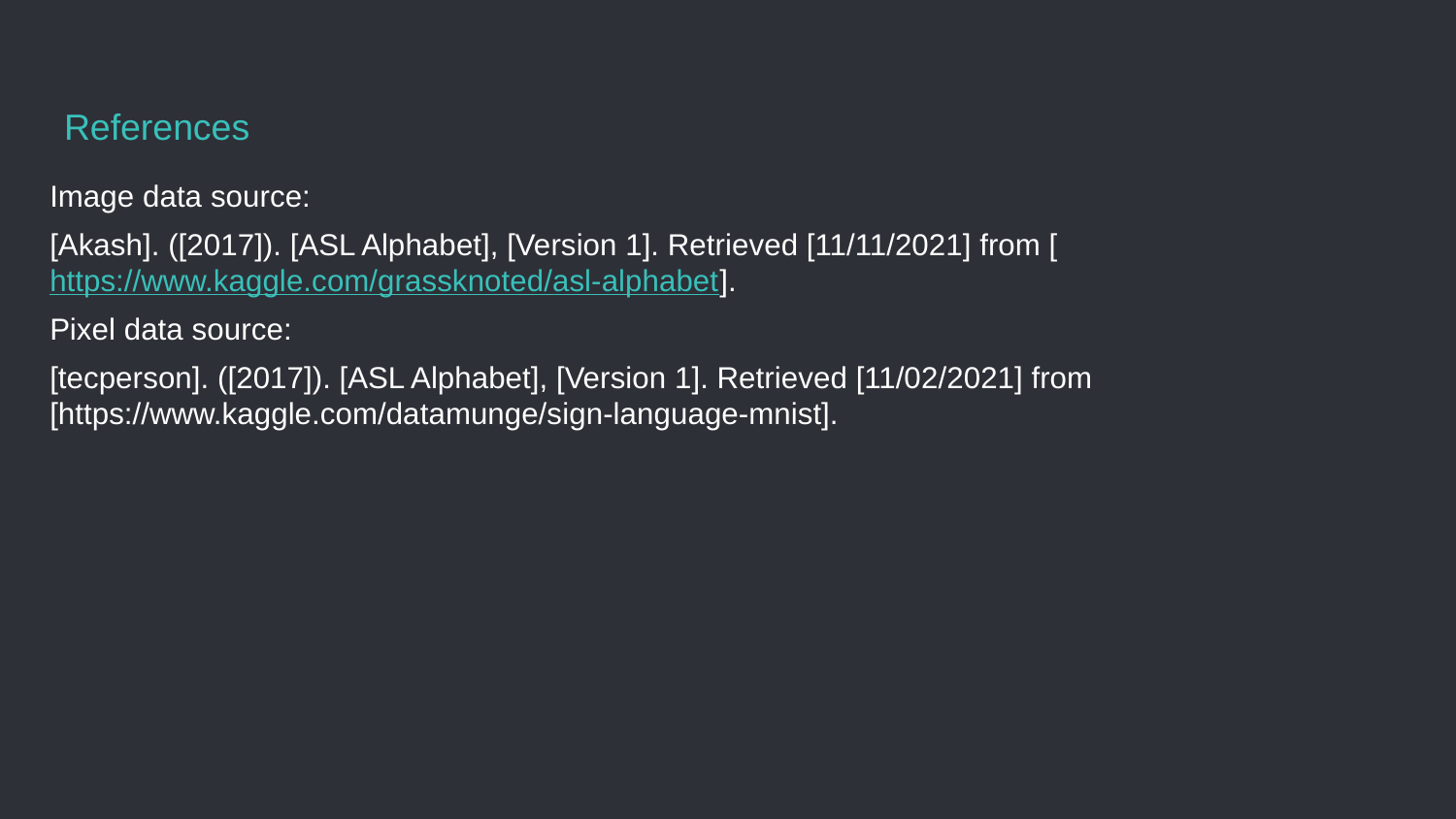

# References
Image data source:
[Akash]. ([2017]). [ASL Alphabet], [Version 1]. Retrieved [11/11/2021] from [https://www.kaggle.com/grassknoted/asl-alphabet].
Pixel data source:
[tecperson]. ([2017]). [ASL Alphabet], [Version 1]. Retrieved [11/02/2021] from [https://www.kaggle.com/datamunge/sign-language-mnist].